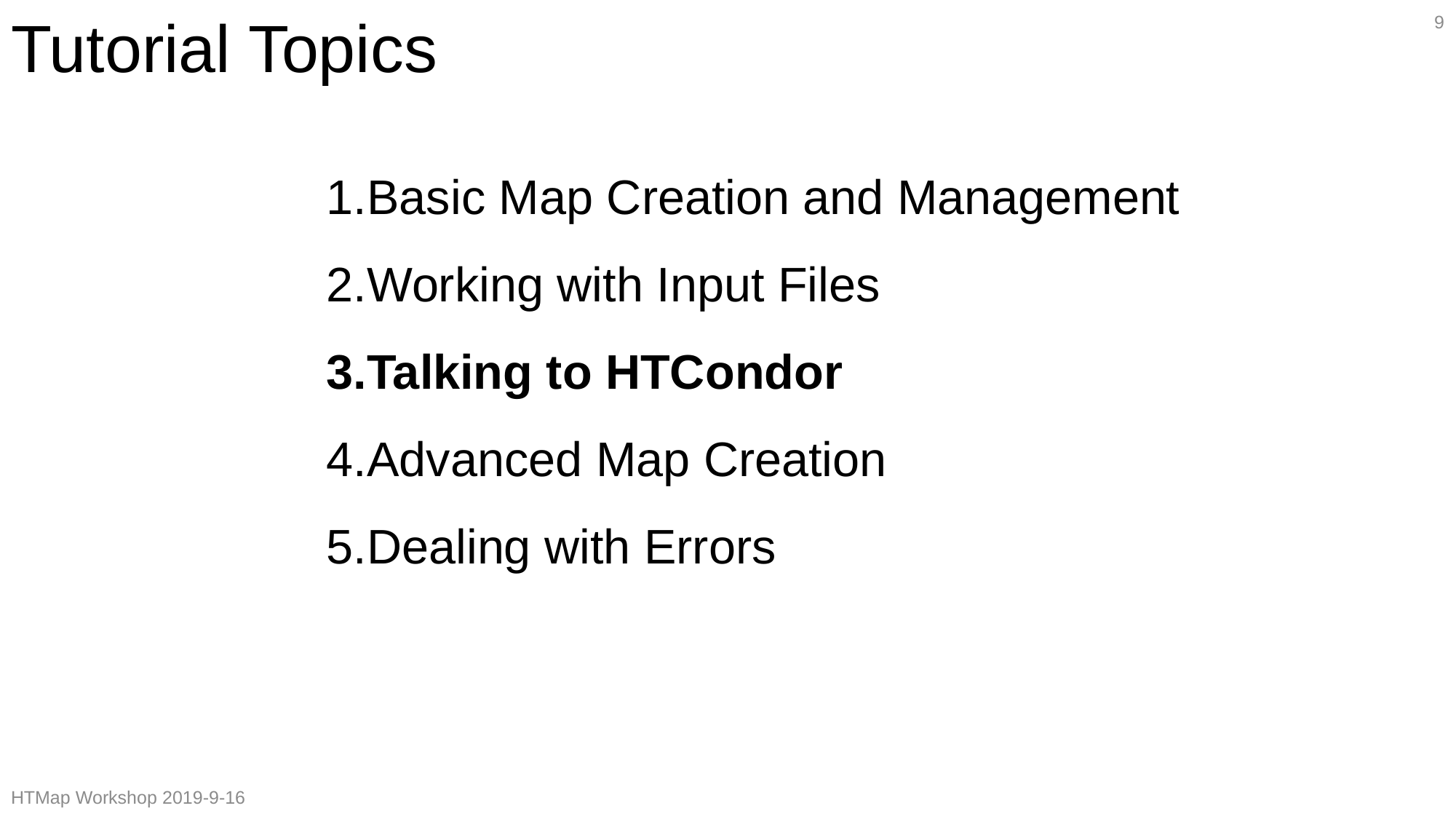

# Tutorial Topics
9
Basic Map Creation and Management
Working with Input Files
Talking to HTCondor
Advanced Map Creation
Dealing with Errors
HTMap Workshop 2019-9-16